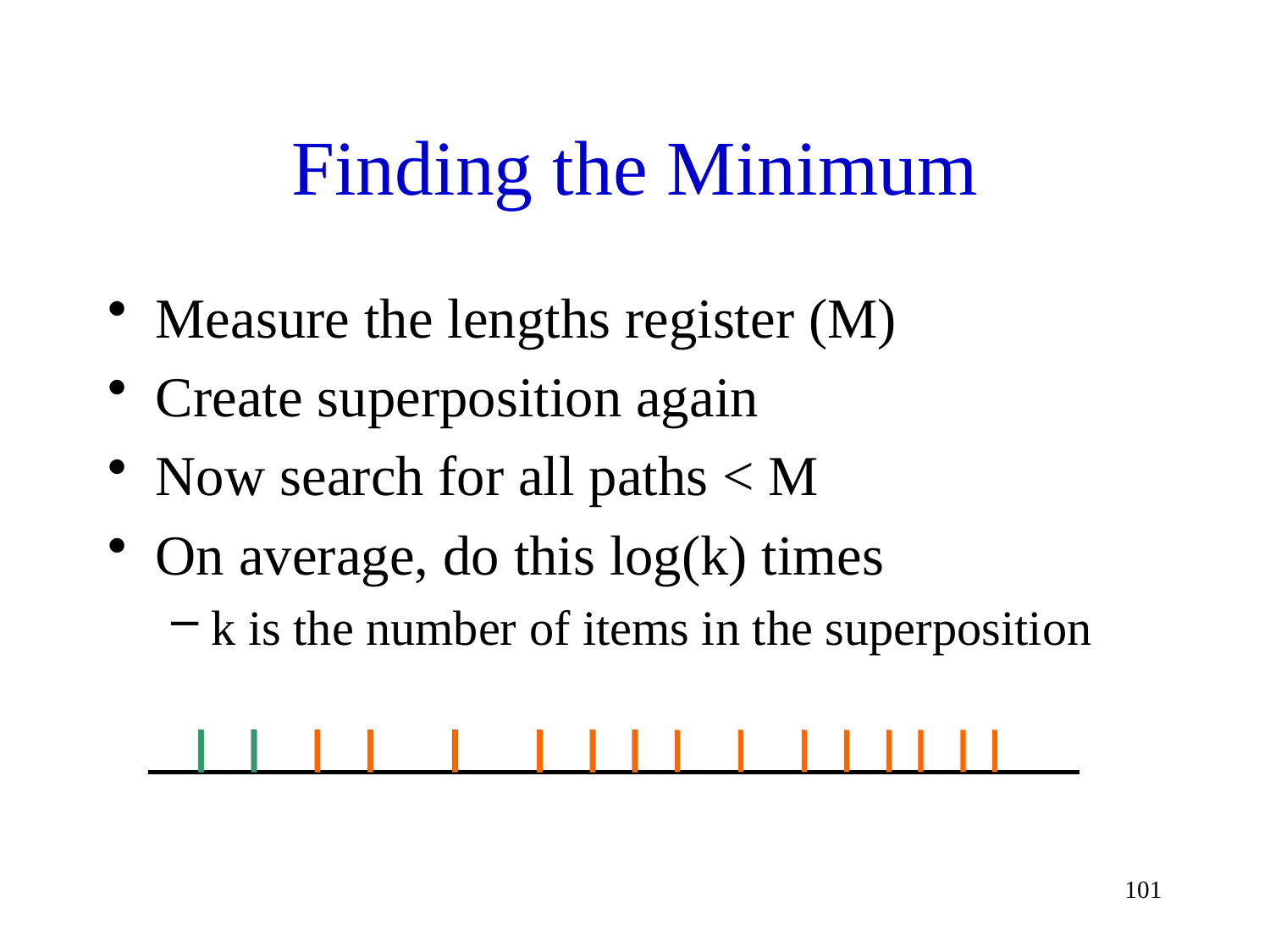

# Finding the Minimum
Measure the lengths register (M)
Create superposition again
Now search for all paths < M
On average, do this log(k) times
k is the number of items in the superposition

101